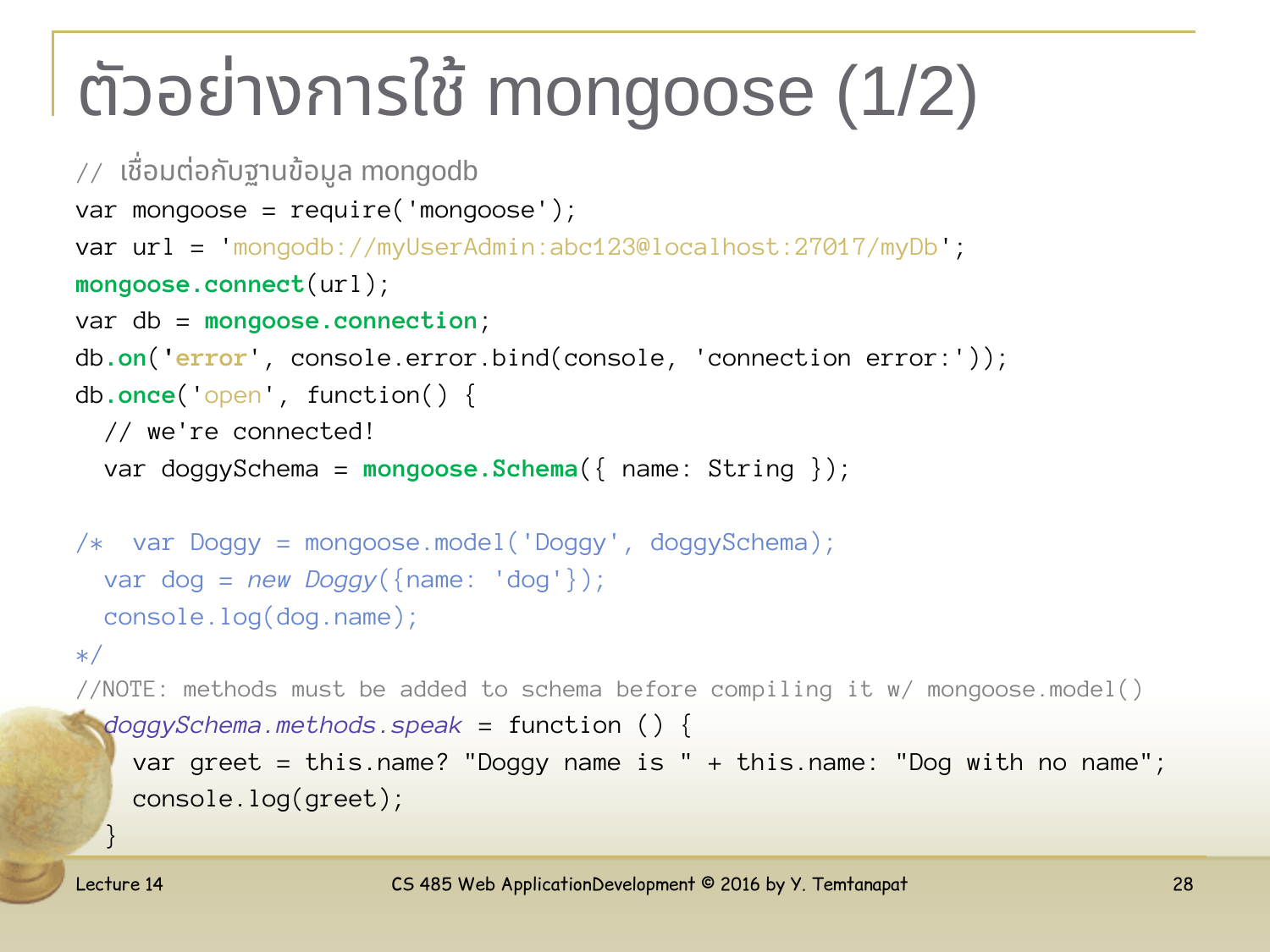

# ตัวอย่างการใช้ mongoose (1/2)
// เชื่อมต่อกับฐานข้อมูล mongodb
var mongoose = require('mongoose');
var url = 'mongodb://myUserAdmin:abc123@localhost:27017/myDb';
mongoose.connect(url);
var db = mongoose.connection;
db.on('error', console.error.bind(console, 'connection error:'));
db.once('open', function() {
  // we're connected!
  var doggySchema = mongoose.Schema({ name: String });

/*  var Doggy = mongoose.model('Doggy', doggySchema);
  var dog = new Doggy({name: 'dog'});
  console.log(dog.name);
*/
//NOTE: methods must be added to schema before compiling it w/ mongoose.model()
  doggySchema.methods.speak = function () {
    var greet = this.name? "Doggy name is " + this.name: "Dog with no name";
    console.log(greet);
  }
Lecture 14
CS 485 Web ApplicationDevelopment © 2016 by Y. Temtanapat
28